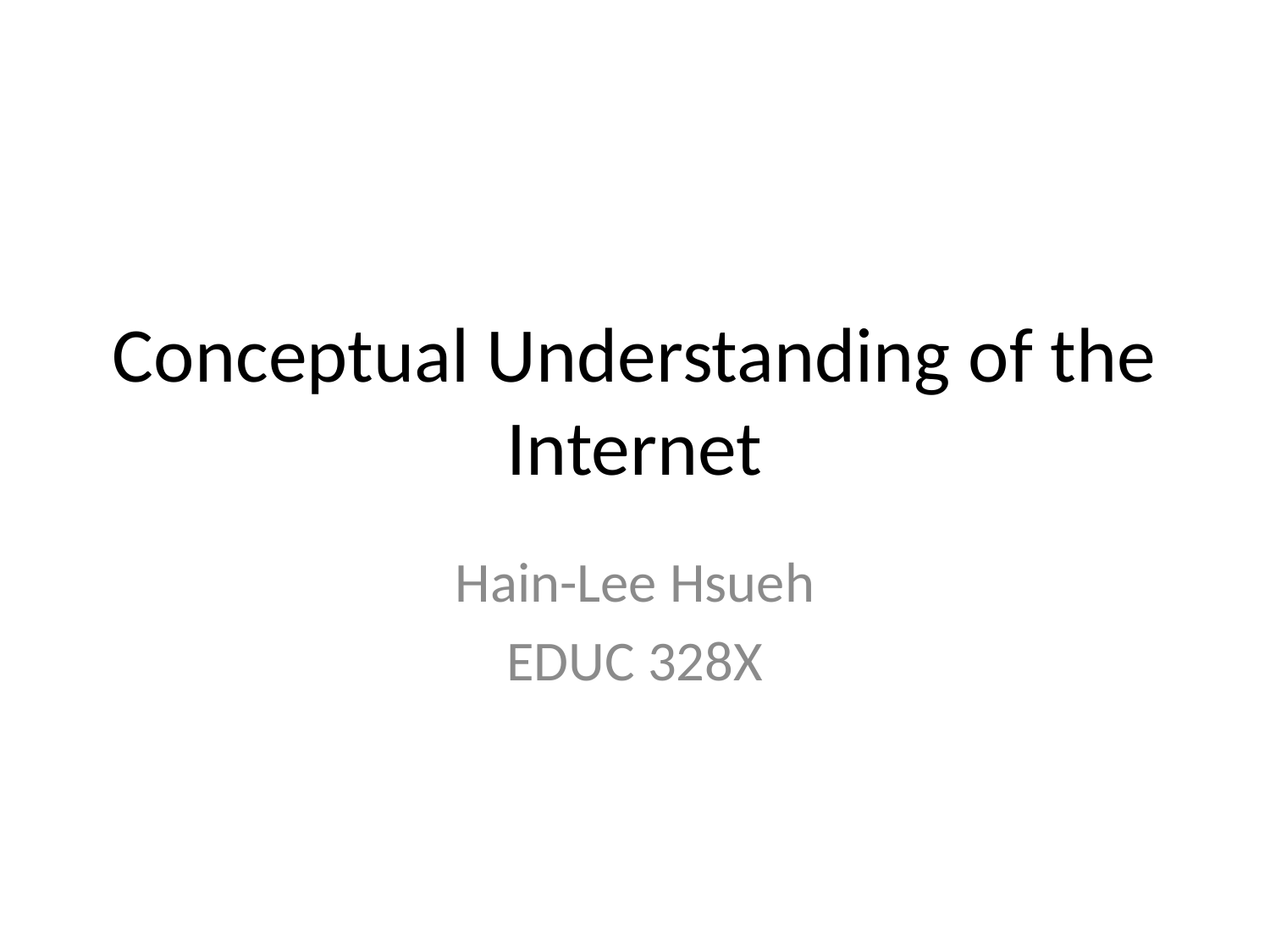

# Conceptual Understanding of the Internet
Hain-Lee Hsueh
EDUC 328X